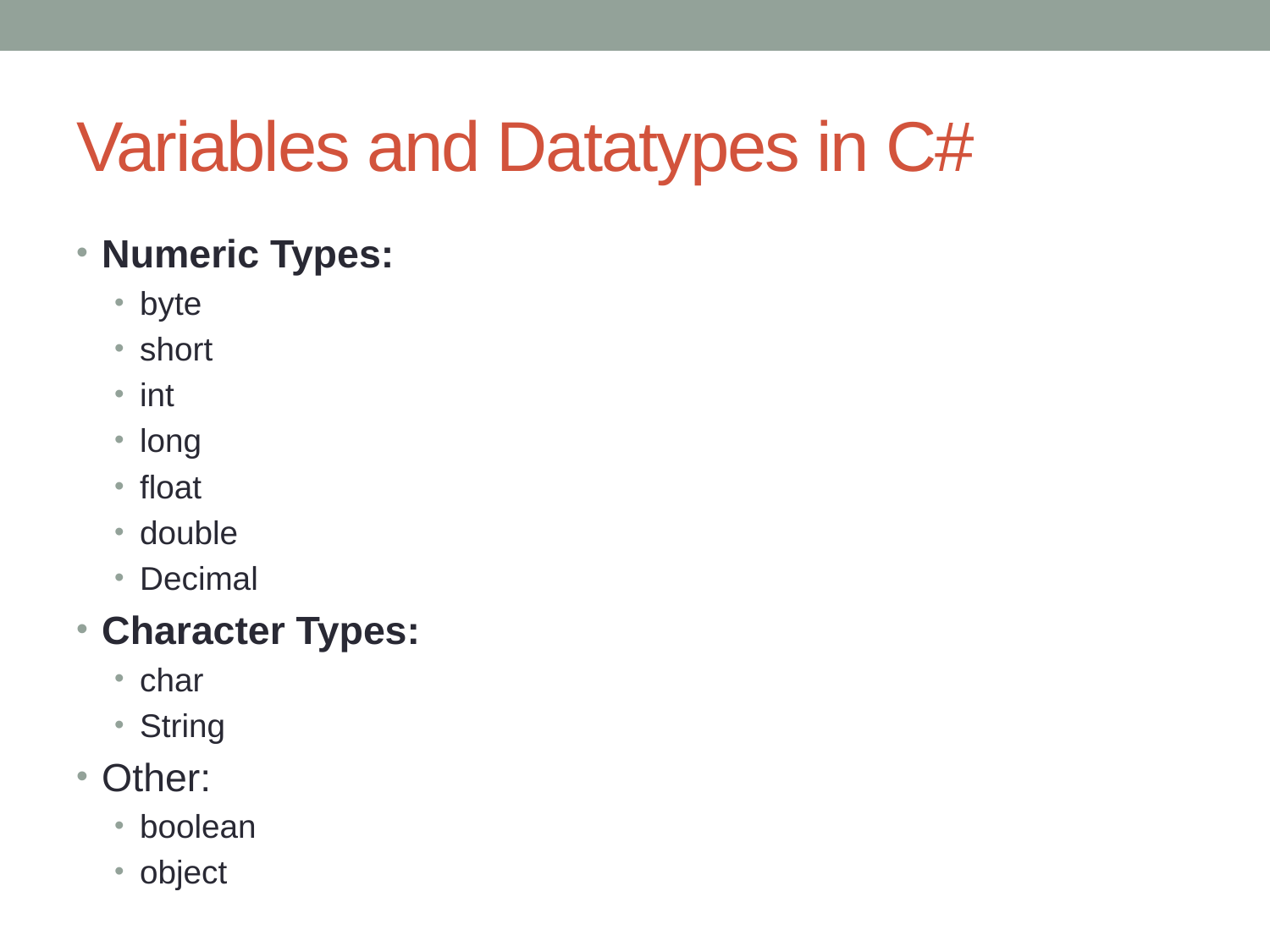

# Variables and Datatypes in C#
Numeric Types:
byte
short
int
long
float
double
Decimal
Character Types:
char
String
Other:
boolean
object